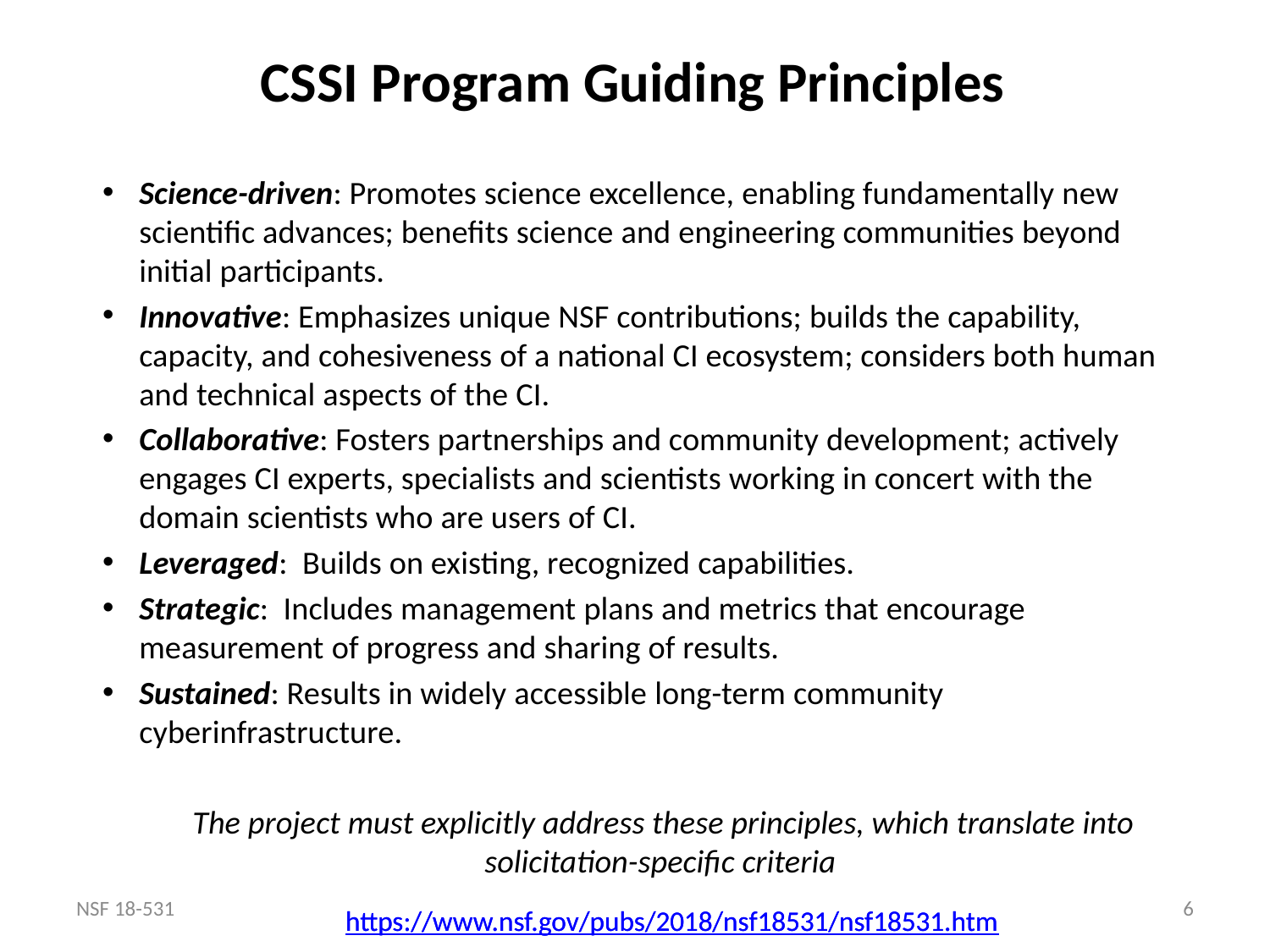

# CSSI Program Guiding Principles
Science-driven: Promotes science excellence, enabling fundamentally new scientific advances; benefits science and engineering communities beyond initial participants.
Innovative: Emphasizes unique NSF contributions; builds the capability, capacity, and cohesiveness of a national CI ecosystem; considers both human and technical aspects of the CI.
Collaborative: Fosters partnerships and community development; actively engages CI experts, specialists and scientists working in concert with the domain scientists who are users of CI.
Leveraged:  Builds on existing, recognized capabilities.
Strategic:  Includes management plans and metrics that encourage measurement of progress and sharing of results.
Sustained: Results in widely accessible long-term community cyberinfrastructure.

The project must explicitly address these principles, which translate into solicitation-specific criteria
NSF 18-531
6